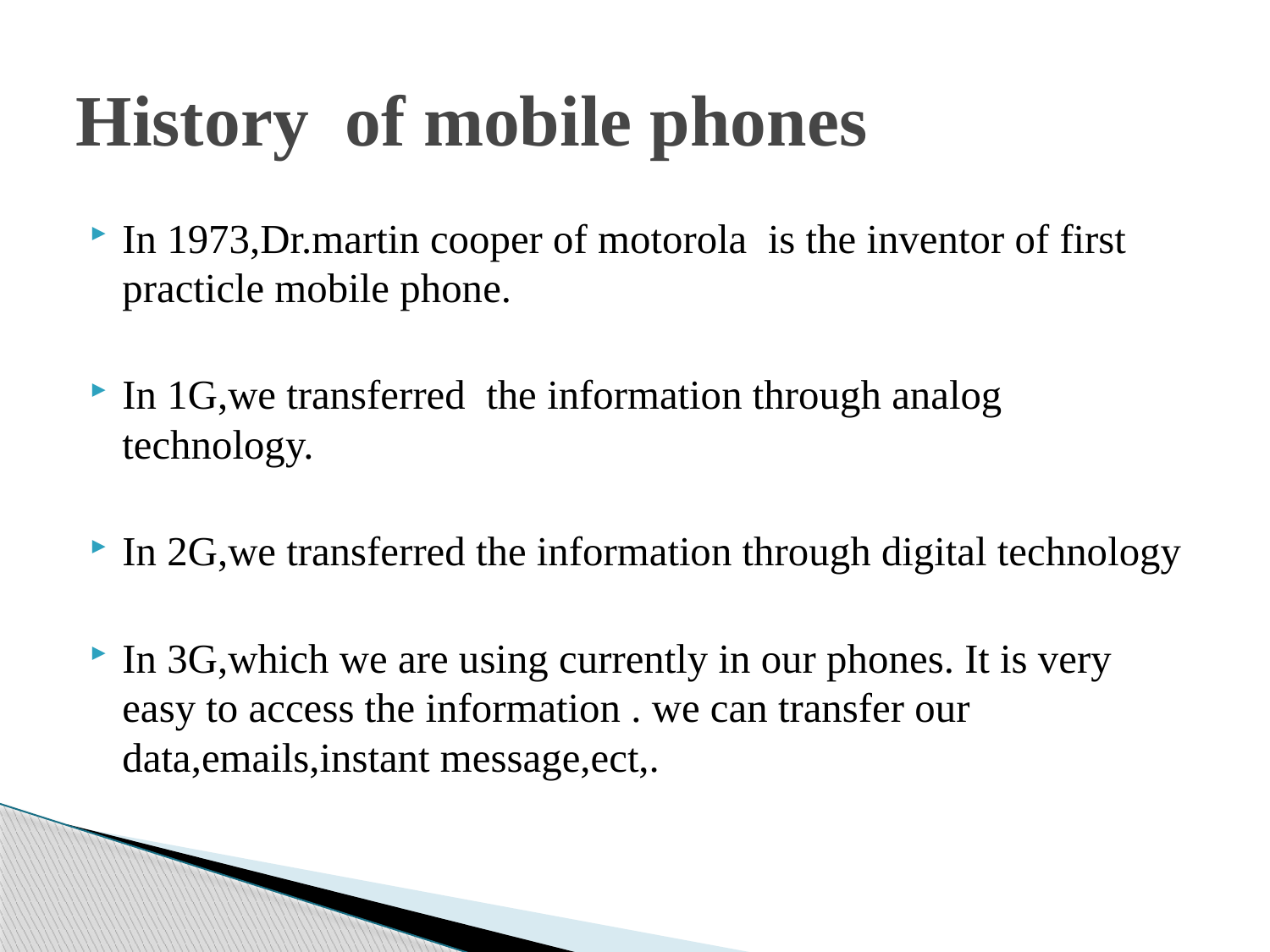

# History  of mobile phones
In 1973,Dr.martin cooper of motorola  is the inventor of first practicle mobile phone.

In 1G,we transferred  the information through analog technology.

In 2G,we transferred the information through digital technology

In 3G,which we are using currently in our phones. It is very easy to access the information . we can transfer our data,emails,instant message,ect,.